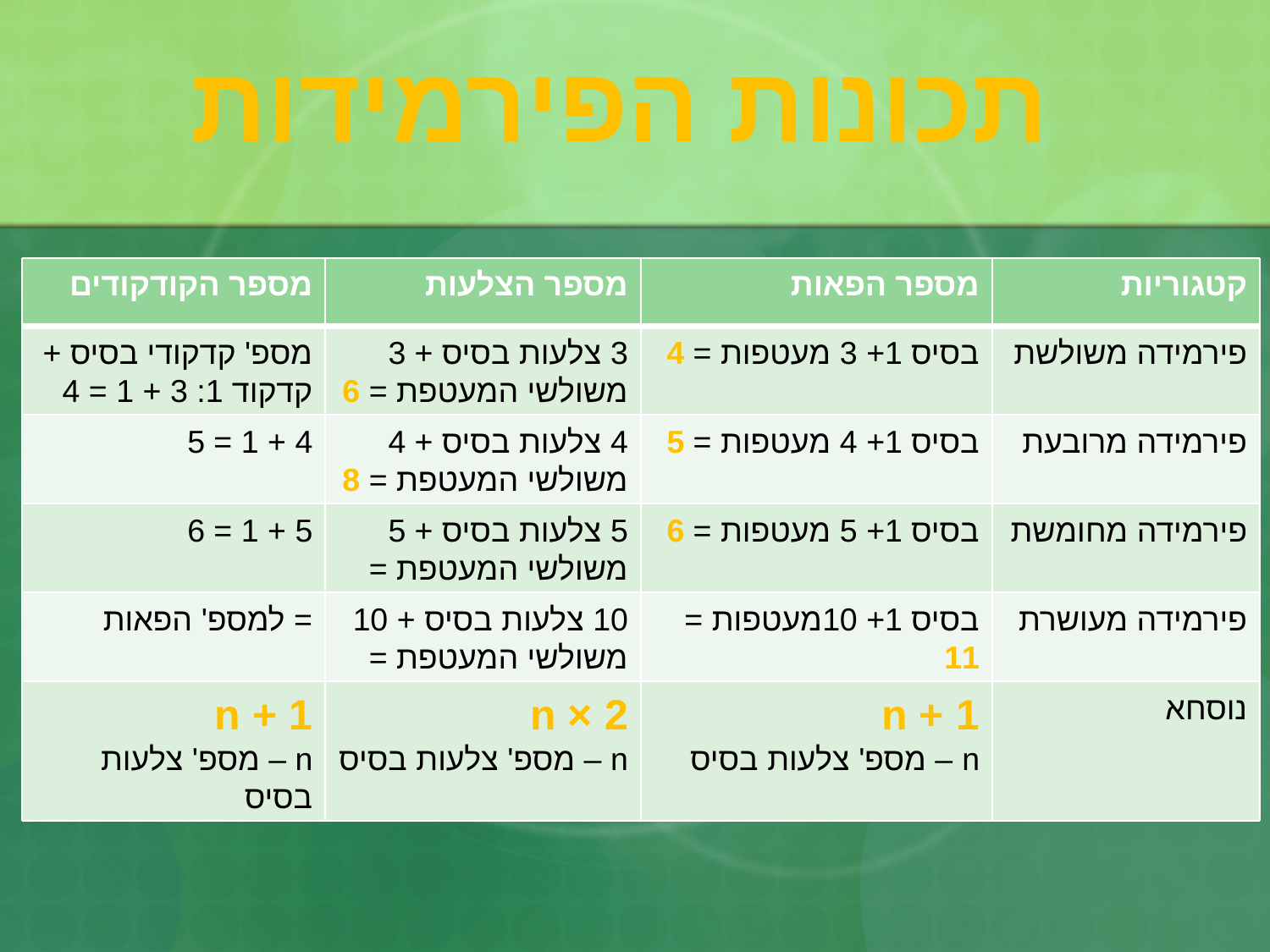

תכונות הפירמידות
מספר הקודקודים
מספר הצלעות
מספר הפאות
קטגוריות
מספ' קדקודי בסיס + קדקוד 1: 3 + 1 = 4
3 צלעות בסיס + 3 משולשי המעטפת = 6
בסיס 1+ 3 מעטפות = 4
פירמידה משולשת
4 + 1 = 5
4 צלעות בסיס + 4 משולשי המעטפת = 8
בסיס 1+ 4 מעטפות = 5

פירמידה מרובעת
5 + 1 = 6
5 צלעות בסיס + 5 משולשי המעטפת = 10
בסיס 1+ 5 מעטפות = 6

פירמידה מחומשת
= למספ' הפאות
10 צלעות בסיס + 10 משולשי המעטפת = 20
בסיס 1+ 10מעטפות = 11

פירמידה מעושרת
1 + n
n – מספ' צלעות בסיס

n × 2
n – מספ' צלעות בסיס

1 + n
n – מספ' צלעות בסיס
נוסחא